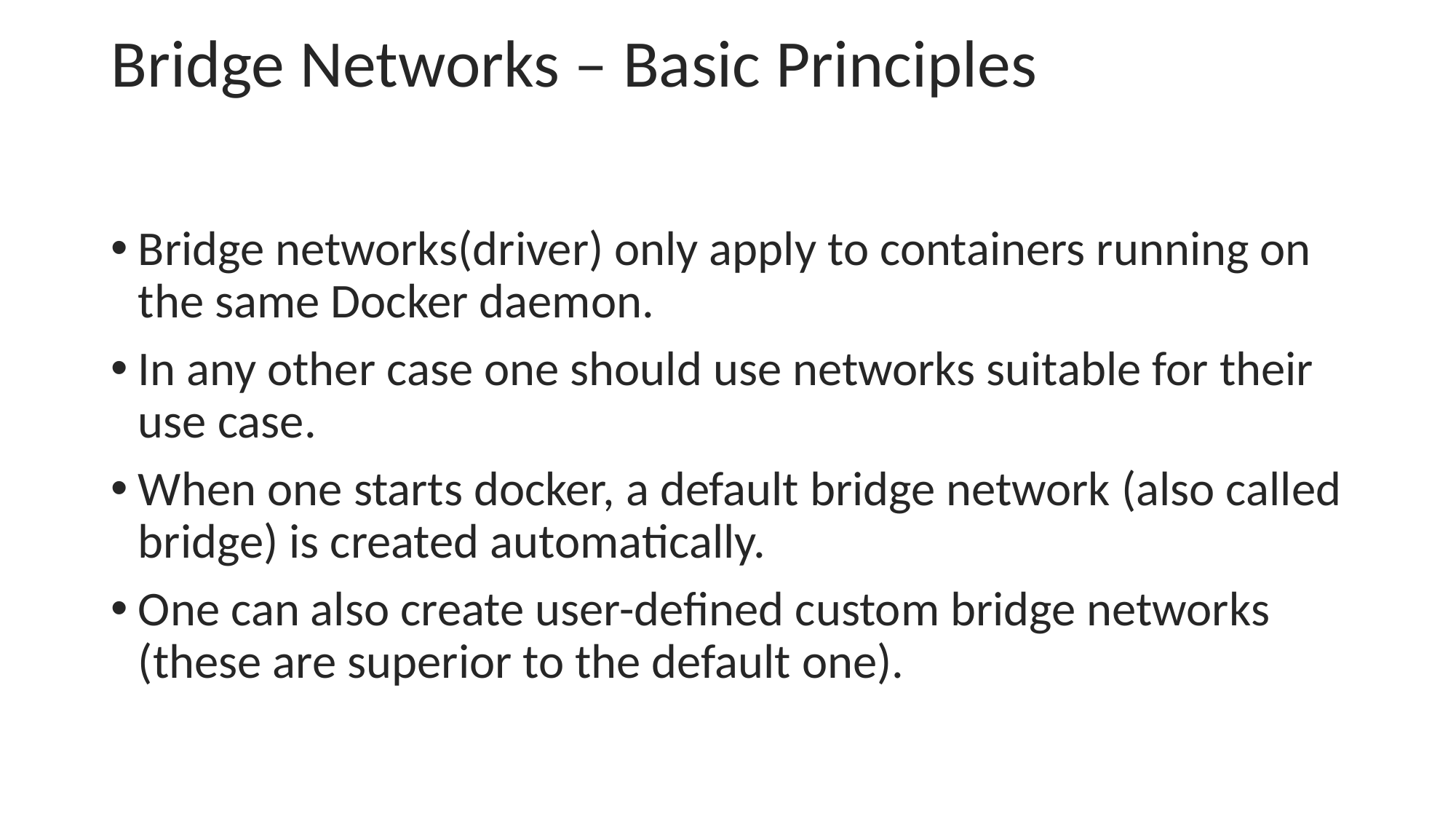

# Bridge Networks – Basic Principles
Bridge networks(driver) only apply to containers running on the same Docker daemon.
In any other case one should use networks suitable for their use case.
When one starts docker, a default bridge network (also called bridge) is created automatically.
One can also create user-defined custom bridge networks (these are superior to the default one).